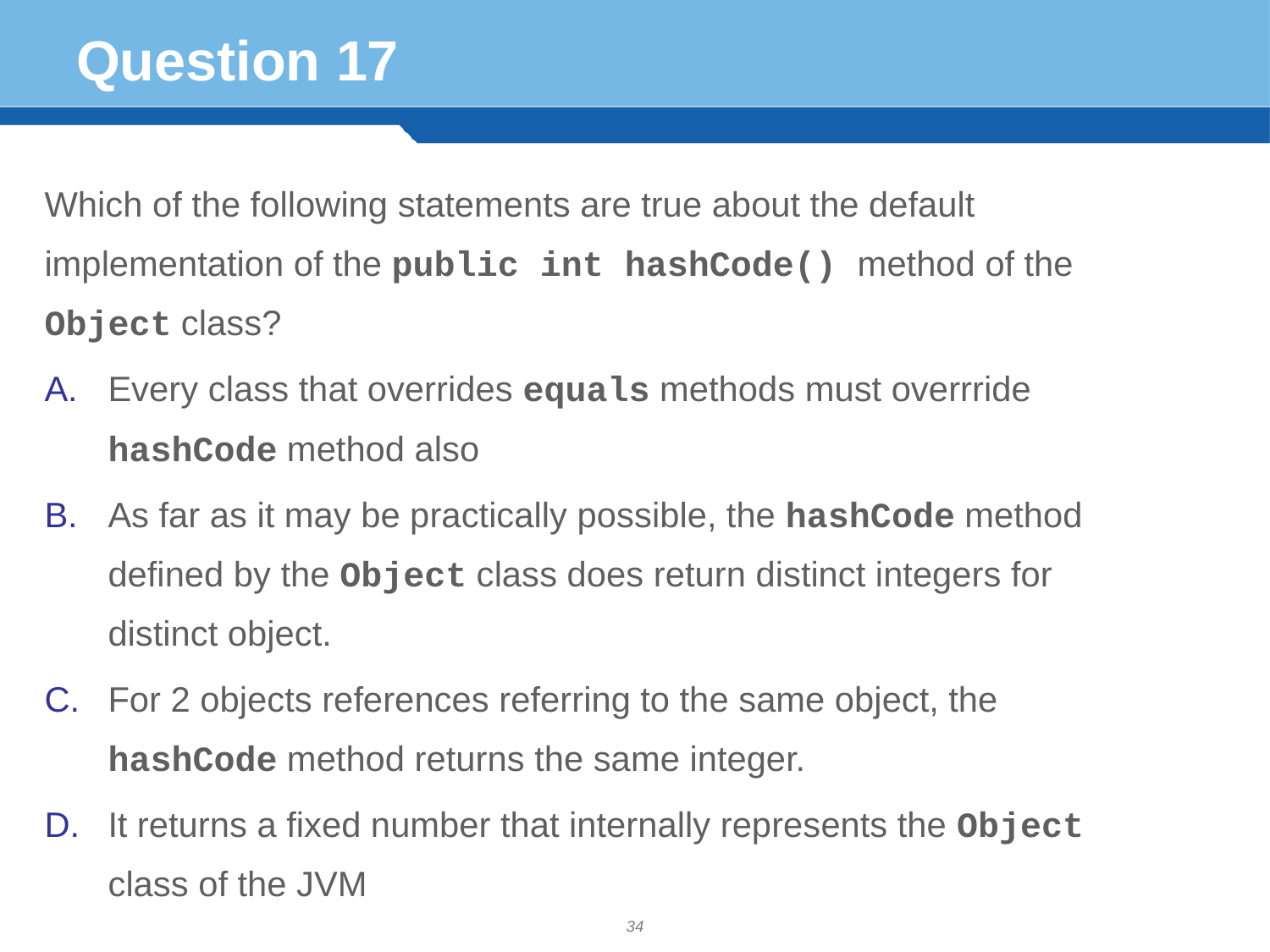

# Question 17
Which of the following statements are true about the default implementation of the public int hashCode() method of the Object class?
Every class that overrides equals methods must overrride hashCode method also
As far as it may be practically possible, the hashCode method defined by the Object class does return distinct integers for distinct object.
For 2 objects references referring to the same object, the hashCode method returns the same integer.
It returns a fixed number that internally represents the Object class of the JVM

34